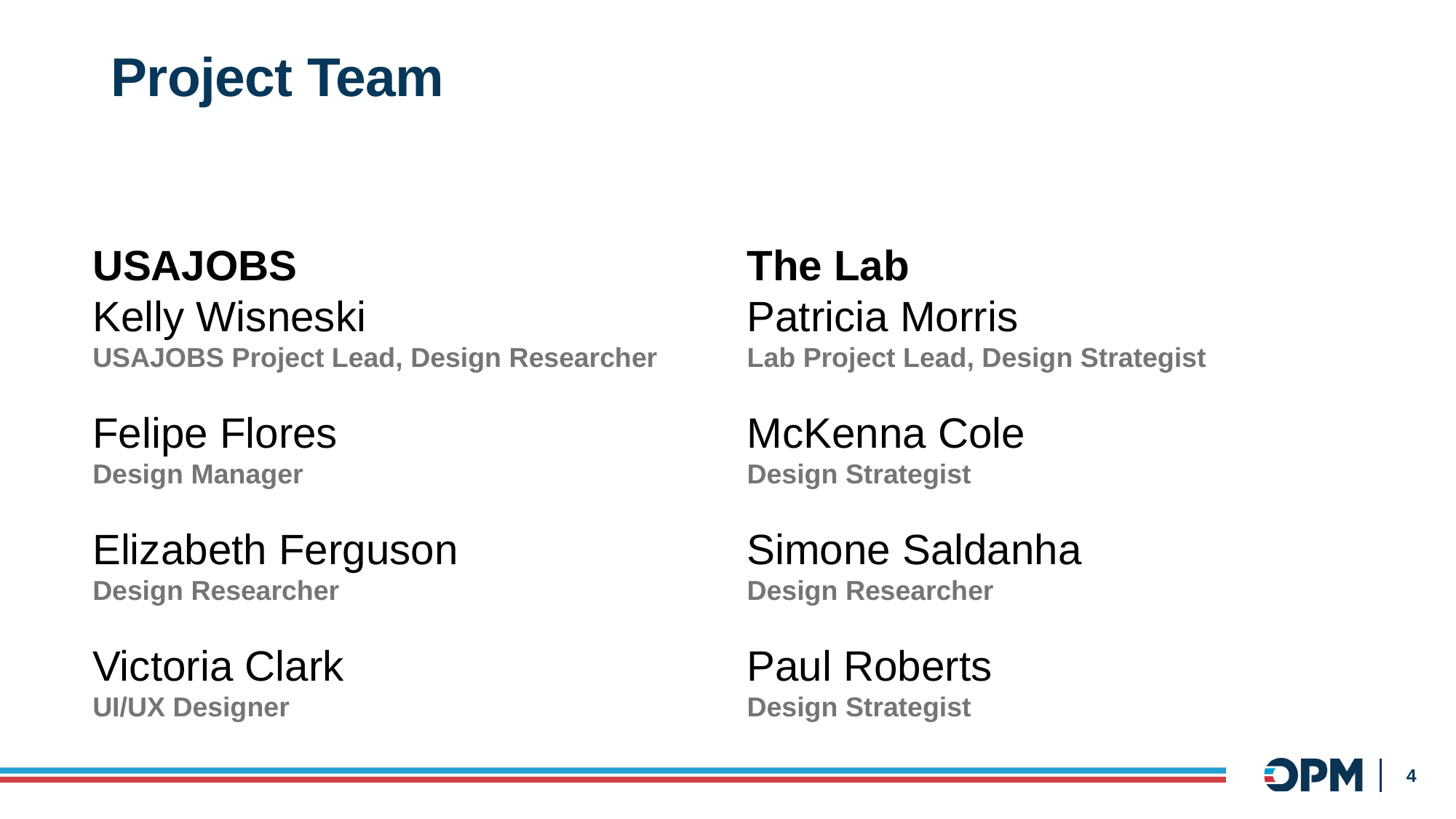

# Project Team

USAJOBS
Kelly Wisneski
USAJOBS Project Lead, Design Researcher

Felipe Flores
Design Manager

Elizabeth Ferguson
Design Researcher

Victoria Clark
UI/UX Designer

The Lab
Patricia Morris
Lab Project Lead, Design Strategist

McKenna Cole
Design Strategist

Simone Saldanha
Design Researcher

Paul Roberts
Design Strategist
4